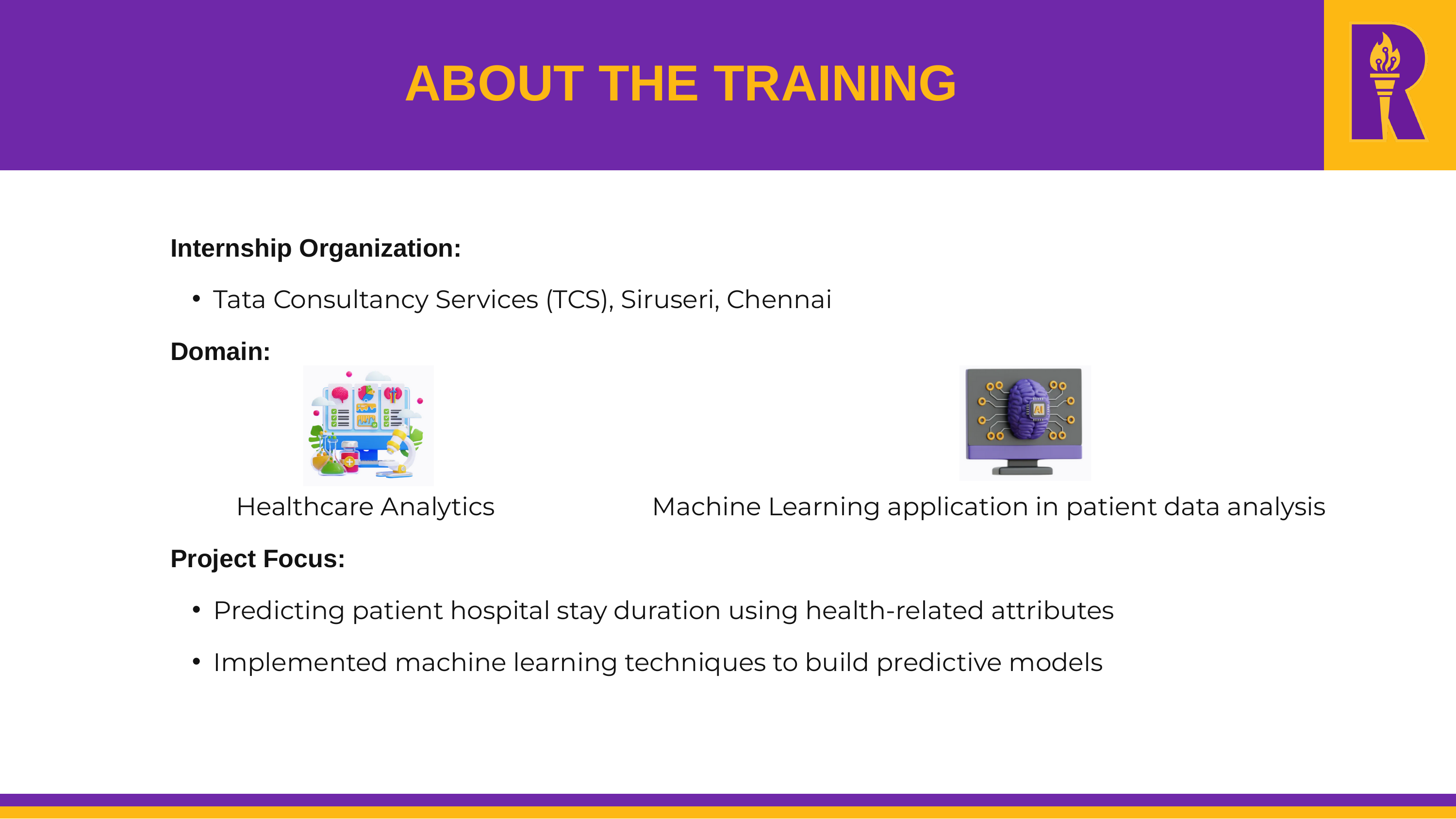

ABOUT THE TRAINING
Internship Organization:
Tata Consultancy Services (TCS), Siruseri, Chennai
Domain:

          Healthcare Analytics                        Machine Learning application in patient data analysis
Project Focus:
Predicting patient hospital stay duration using health-related attributes
Implemented machine learning techniques to build predictive models